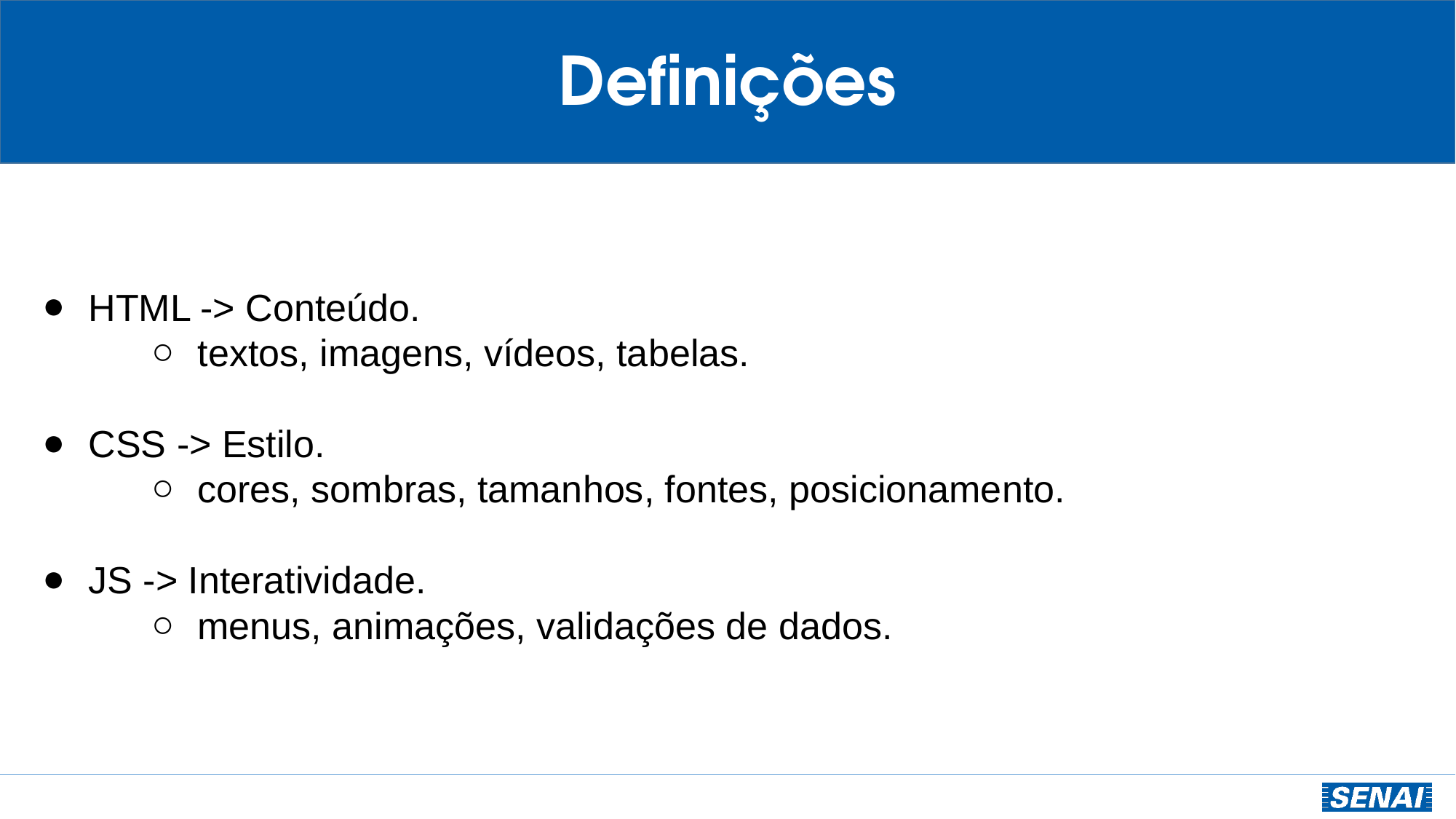

# Definições

HTML -> Conteúdo.
textos, imagens, vídeos, tabelas.

CSS -> Estilo.
cores, sombras, tamanhos, fontes, posicionamento.

JS -> Interatividade.
menus, animações, validações de dados.